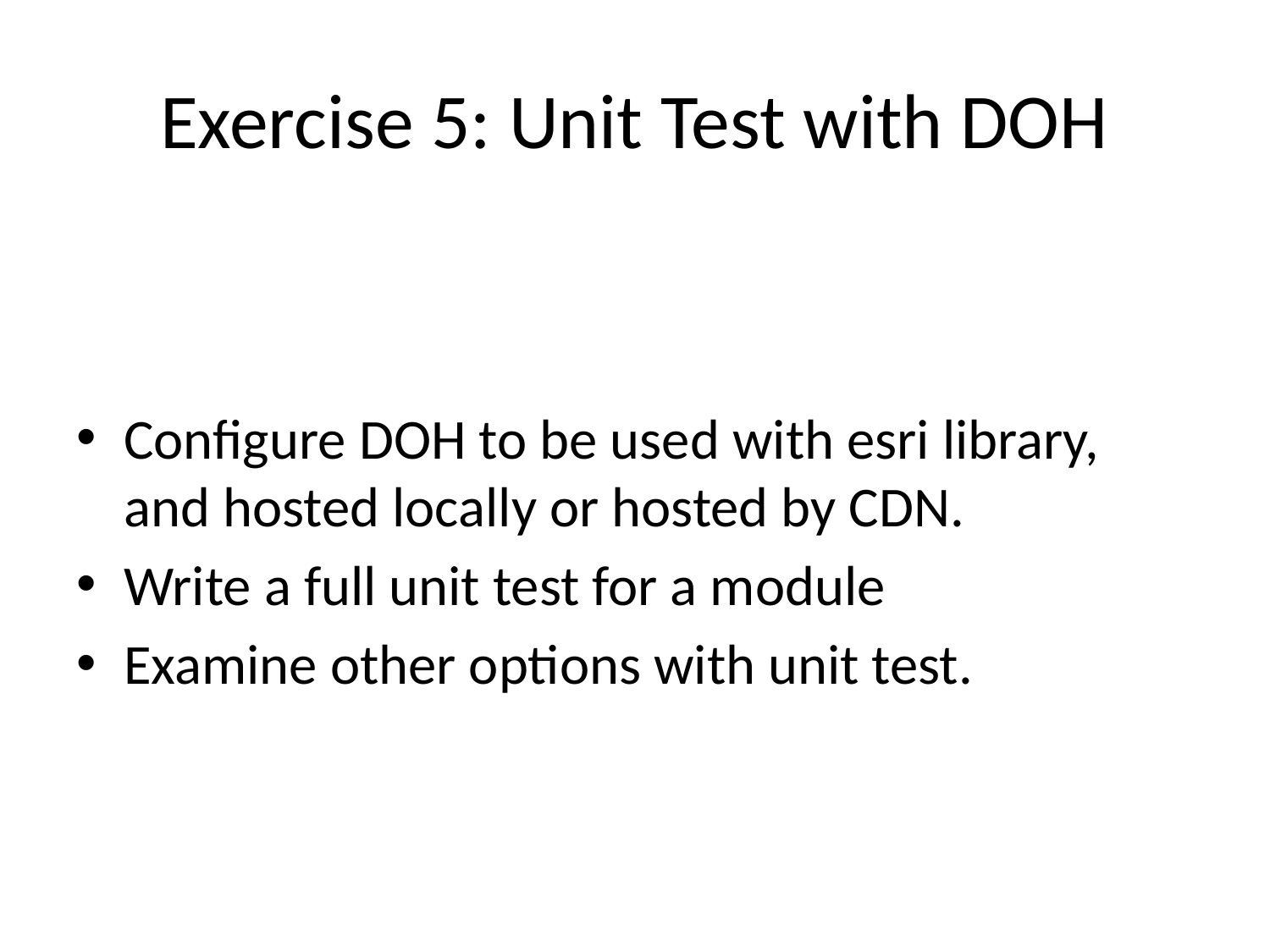

# Exercise 5: Unit Test with DOH
Configure DOH to be used with esri library, and hosted locally or hosted by CDN.
Write a full unit test for a module
Examine other options with unit test.